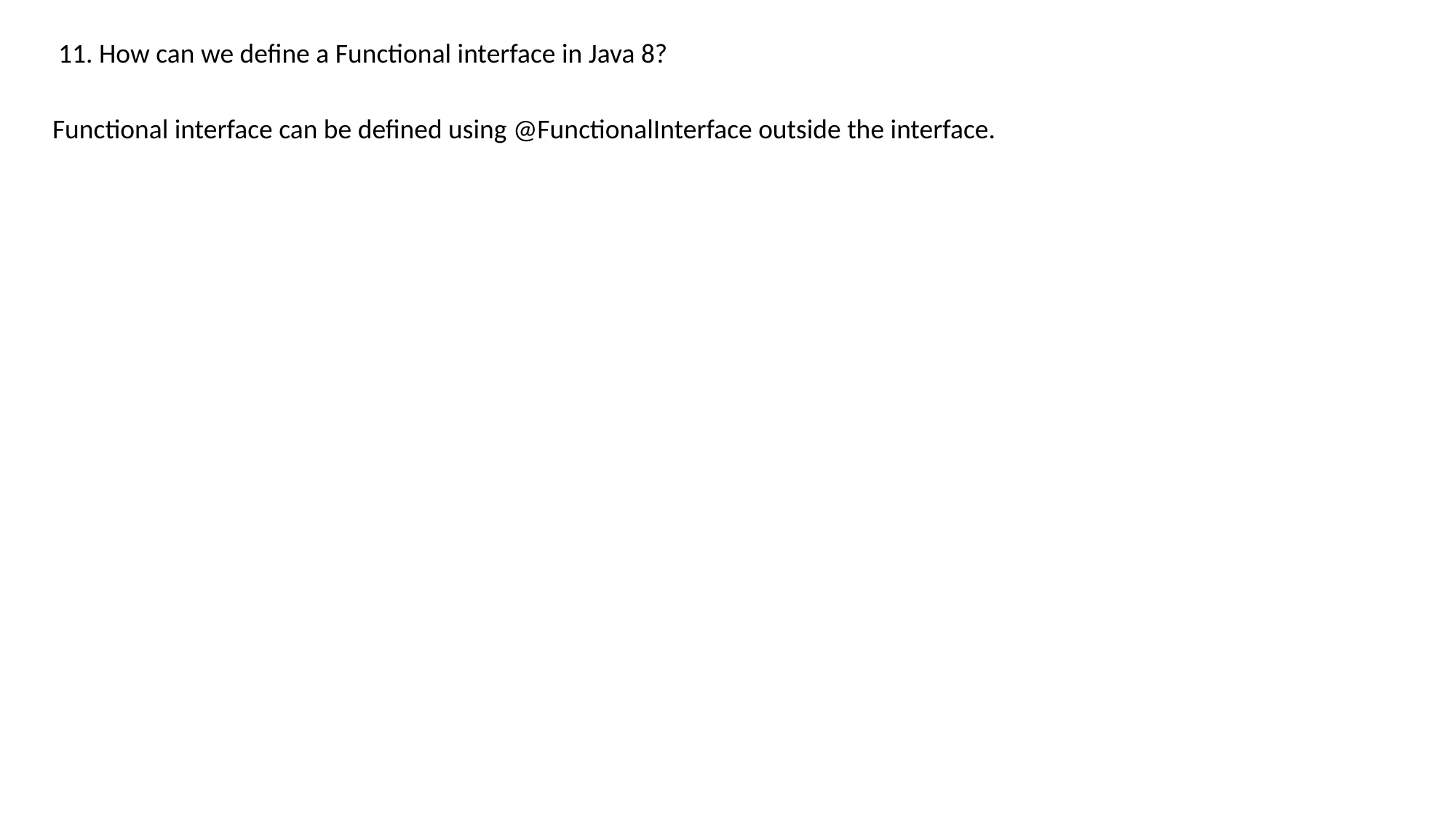

11. How can we define a Functional interface in Java 8?
Functional interface can be defined using @FunctionalInterface outside the interface.